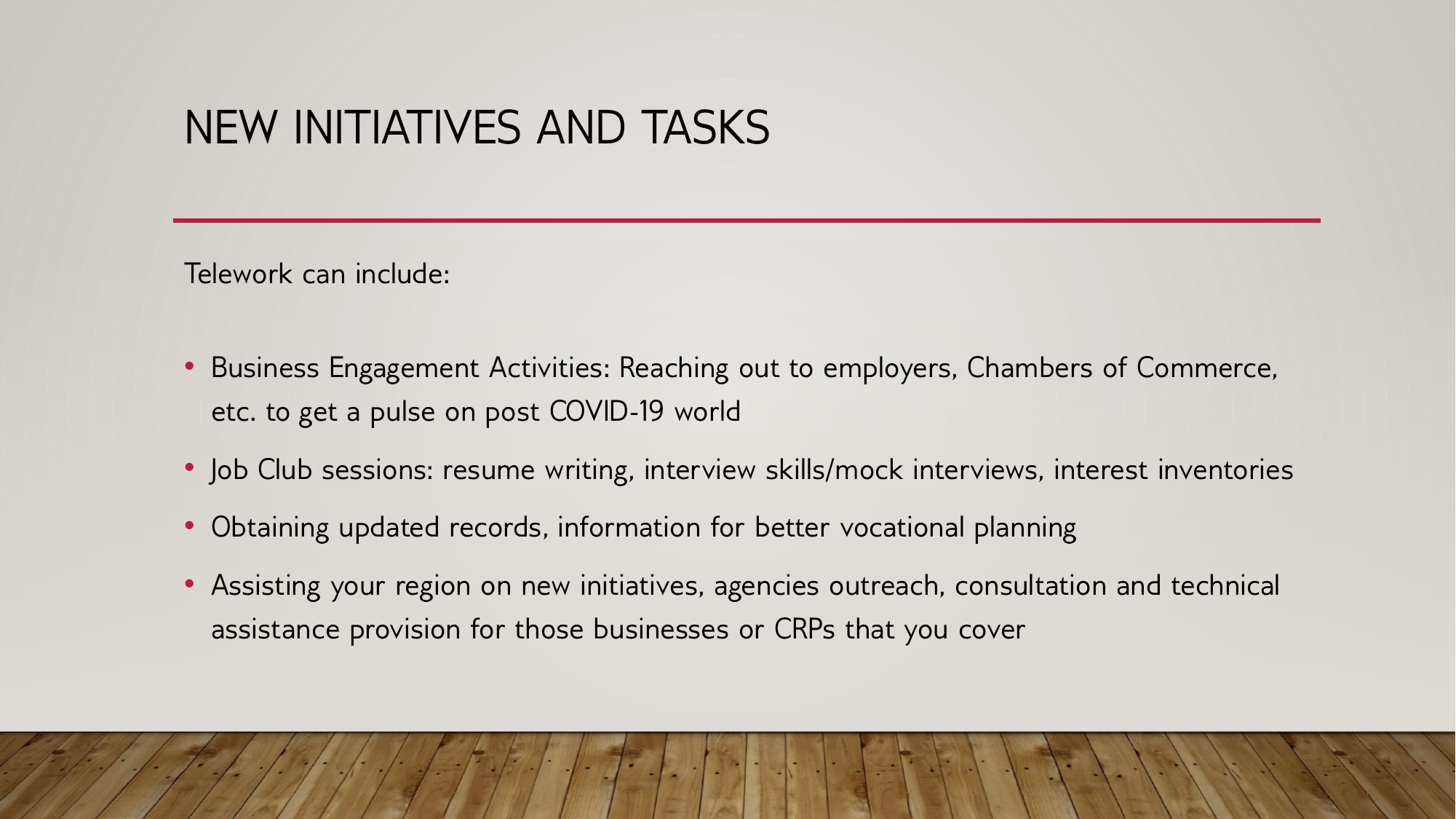

# New Initiatives and tasks
Telework can include:
Business Engagement Activities: Reaching out to employers, Chambers of Commerce, etc. to get a pulse on post COVID-19 world
Job Club sessions: resume writing, interview skills/mock interviews, interest inventories
Obtaining updated records, information for better vocational planning
Assisting your region on new initiatives, agencies outreach, consultation and technical assistance provision for those businesses or CRPs that you cover